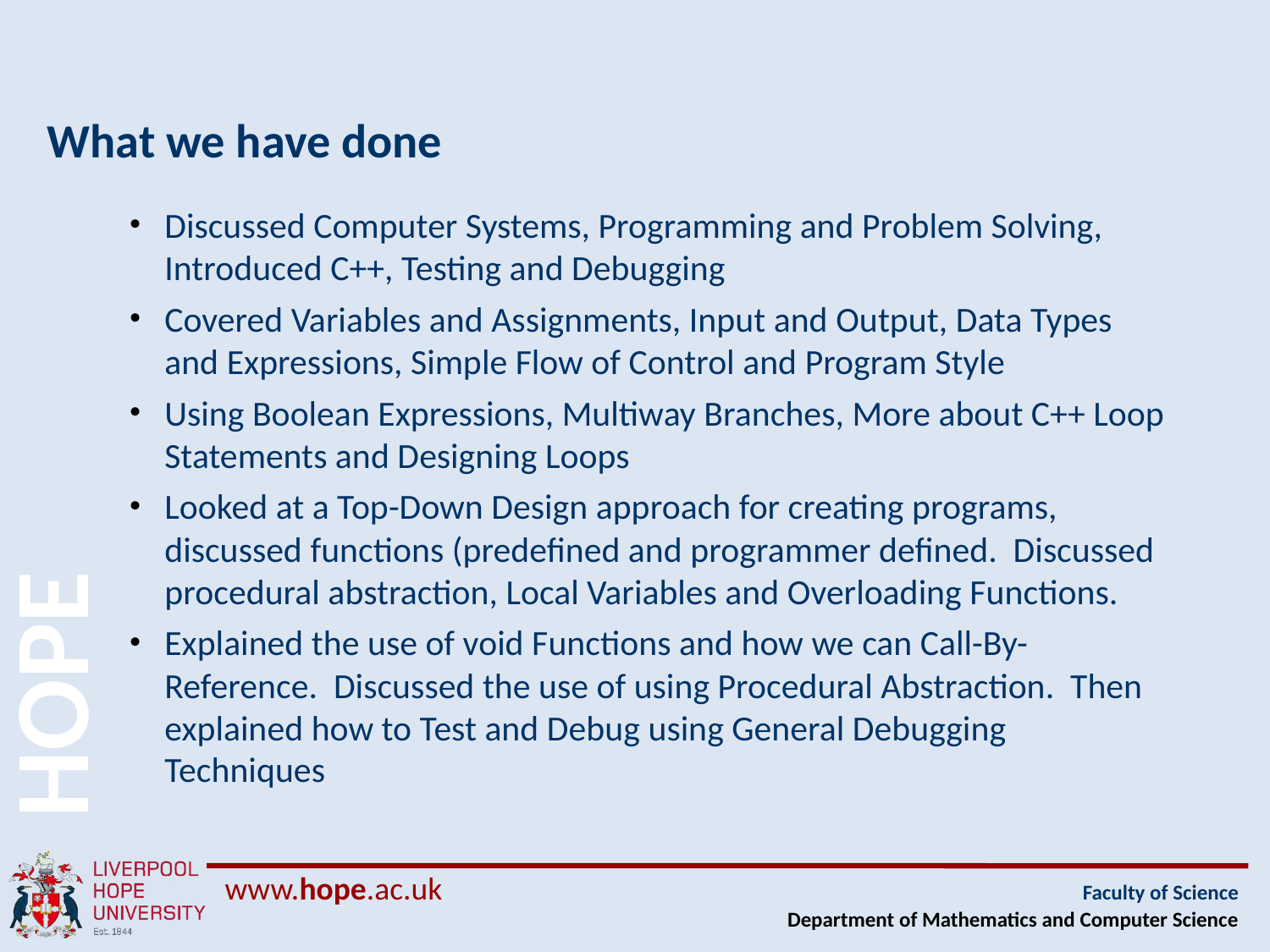

# What we have done
Discussed Computer Systems, Programming and Problem Solving, Introduced C++, Testing and Debugging
Covered Variables and Assignments, Input and Output, Data Types and Expressions, Simple Flow of Control and Program Style
Using Boolean Expressions, Multiway Branches, More about C++ Loop Statements and Designing Loops
Looked at a Top-Down Design approach for creating programs, discussed functions (predefined and programmer defined.  Discussed procedural abstraction, Local Variables and Overloading Functions.
Explained the use of void Functions and how we can Call-By-Reference.  Discussed the use of using Procedural Abstraction.  Then explained how to Test and Debug using General Debugging Techniques